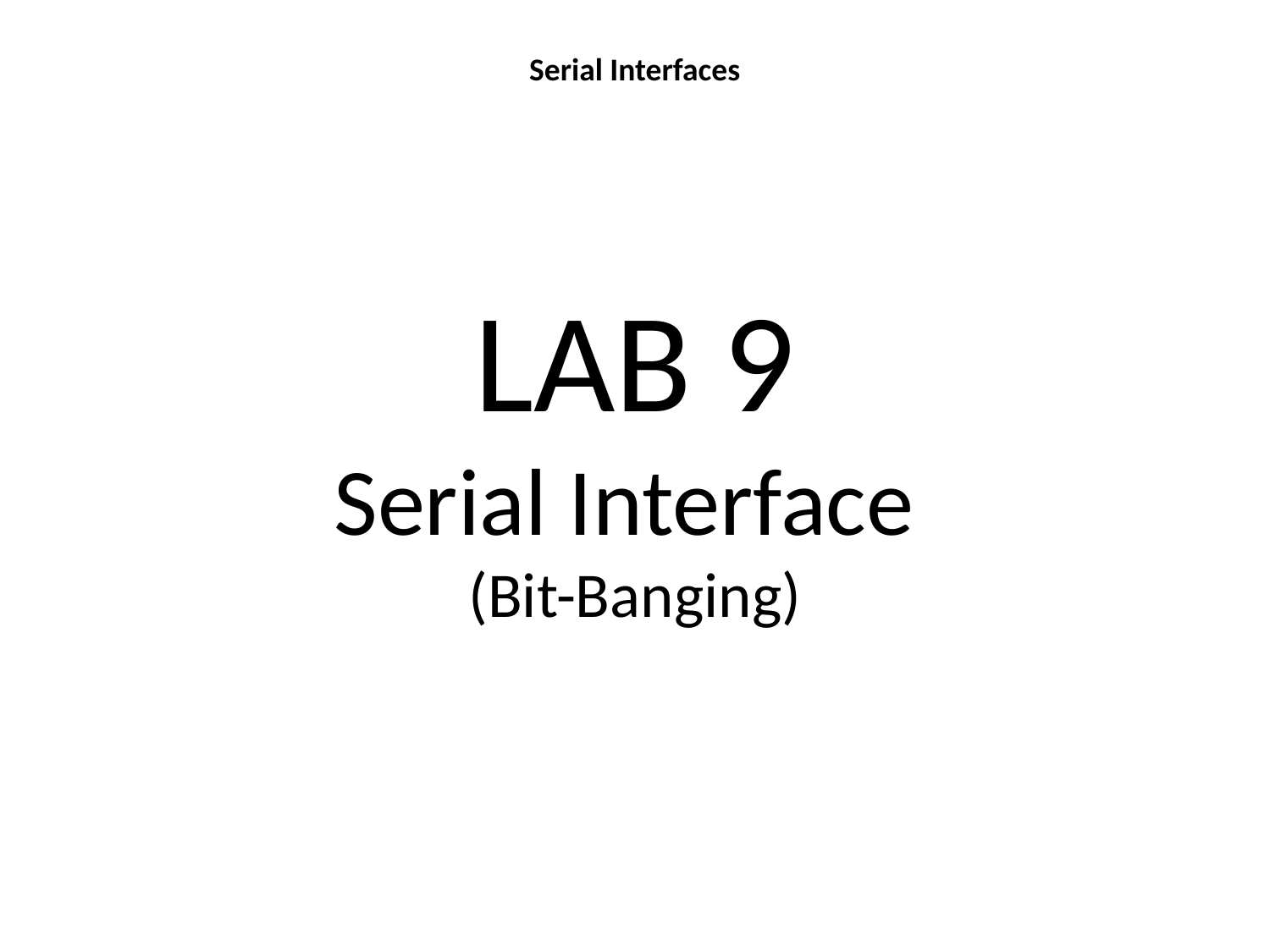

Serial Interfaces
LAB 9
Serial Interface
(Bit-Banging)